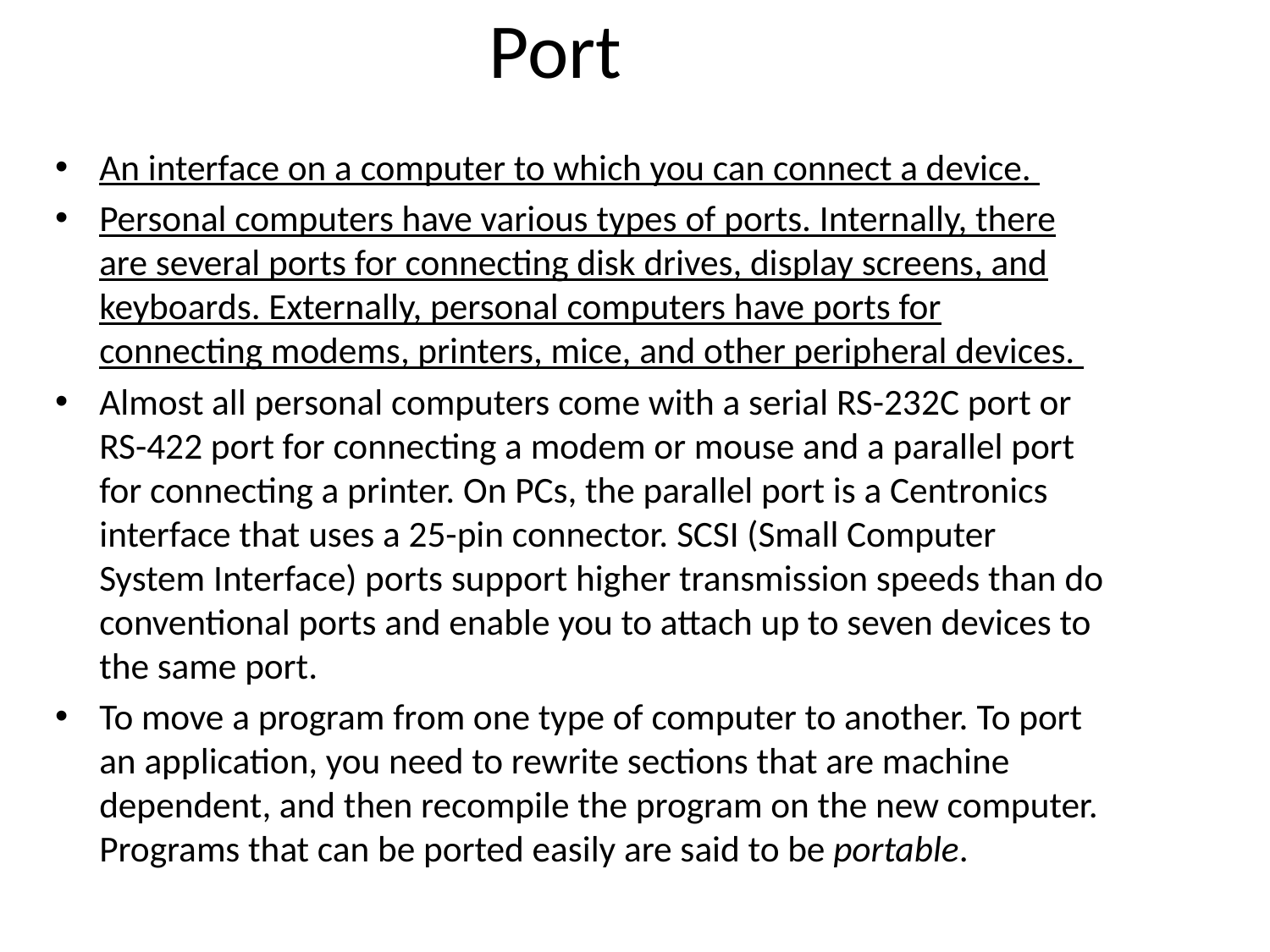

# Port
An interface on a computer to which you can connect a device.
Personal computers have various types of ports. Internally, there are several ports for connecting disk drives, display screens, and keyboards. Externally, personal computers have ports for connecting modems, printers, mice, and other peripheral devices.
Almost all personal computers come with a serial RS-232C port or RS-422 port for connecting a modem or mouse and a parallel port for connecting a printer. On PCs, the parallel port is a Centronics interface that uses a 25-pin connector. SCSI (Small Computer System Interface) ports support higher transmission speeds than do conventional ports and enable you to attach up to seven devices to the same port.
To move a program from one type of computer to another. To port an application, you need to rewrite sections that are machine dependent, and then recompile the program on the new computer. Programs that can be ported easily are said to be portable.